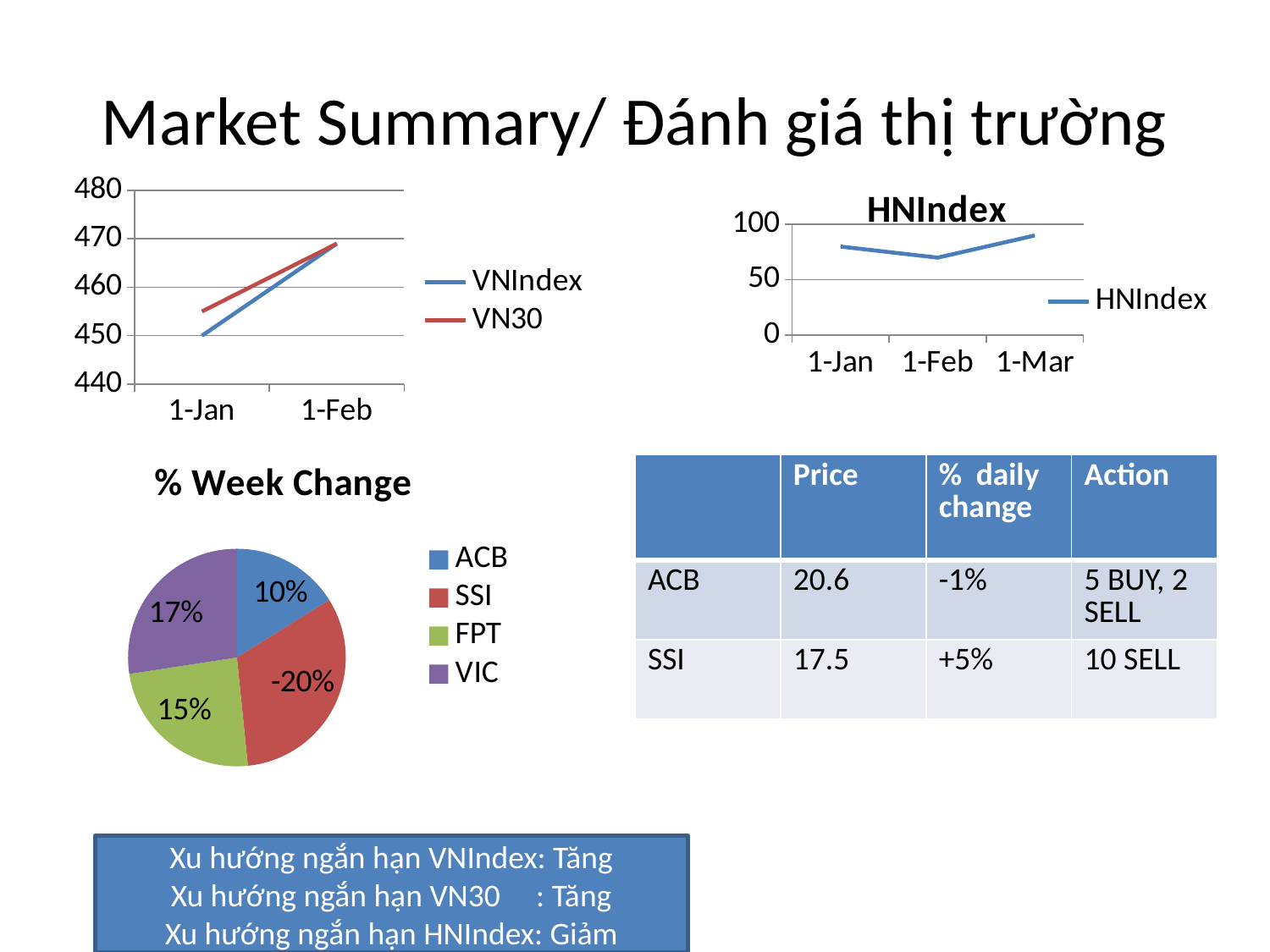

# Market Summary/ Đánh giá thị trường

### Chart

| Category | VNIndex | VN30 |
|---|---|---|
| 40911 | 450.0 | 455.0 |
| 40942 | 469.0 | 469.0 |
|  | 480.0 | 490.0 |
|  | None | None |

### Chart:

| Category | HNIndex |
|---|---|
| 40911 | 80.0 |
| 40942 | 70.0 |
| 40970 | 90.0 |
|  | None |

### Chart:

| Category | % Week Change |
|---|---|
| ACB | 0.1 |
| SSI | -0.2 |
| FPT | 0.15000000000000005 |
| VIC | 0.17 |
|  | Price | % daily change | Action |
| --- | --- | --- | --- |
| ACB | 20.6 | -1% | 5 BUY, 2 SELL |
| SSI | 17.5 | +5% | 10 SELL |
Xu hướng ngắn hạn VNIndex: Tăng
Xu hướng ngắn hạn VN30     : Tăng
Xu hướng ngắn hạn HNIndex: Giảm